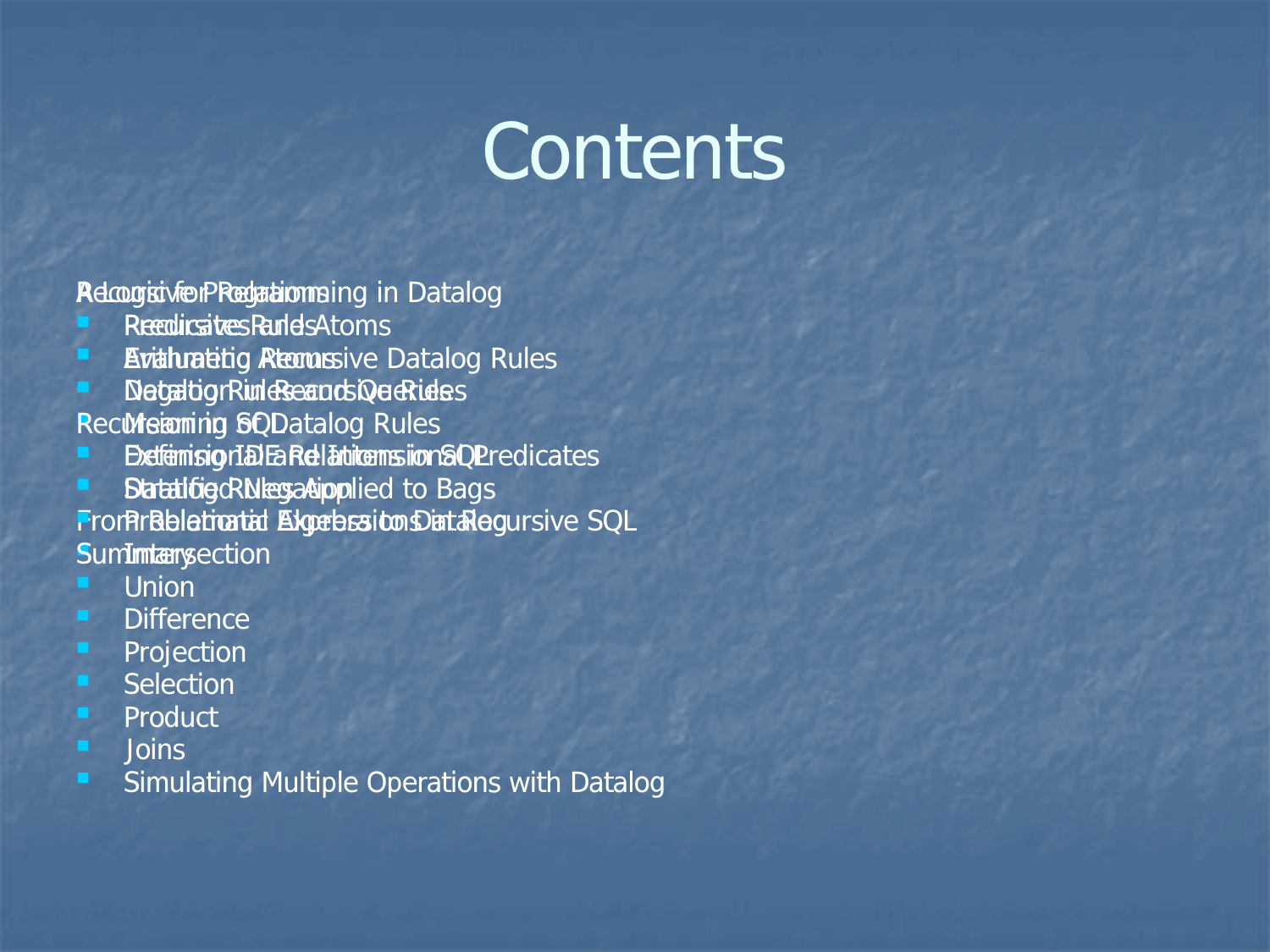

# Contents
A Logic for Relations
Predicates and Atoms
Arithmetic Atoms
Datalog Rules and Queries
Meaning of Datalog Rules
Extensional and Intensional Predicates
Datalog Rules Applied to Bags
From Relational Algebra to Datalog
Intersection
Union
Difference
Projection
Selection
Product
Joins
Simulating Multiple Operations with Datalog
Recursive Programming in Datalog
Recursive Rules
Evaluating Recursive Datalog Rules
Negation in Recursive Rules
Recursion in SQL
Defining IDE Relations in SQL
Stratified Negation
Problematic Expressions in Recursive SQL
Summary